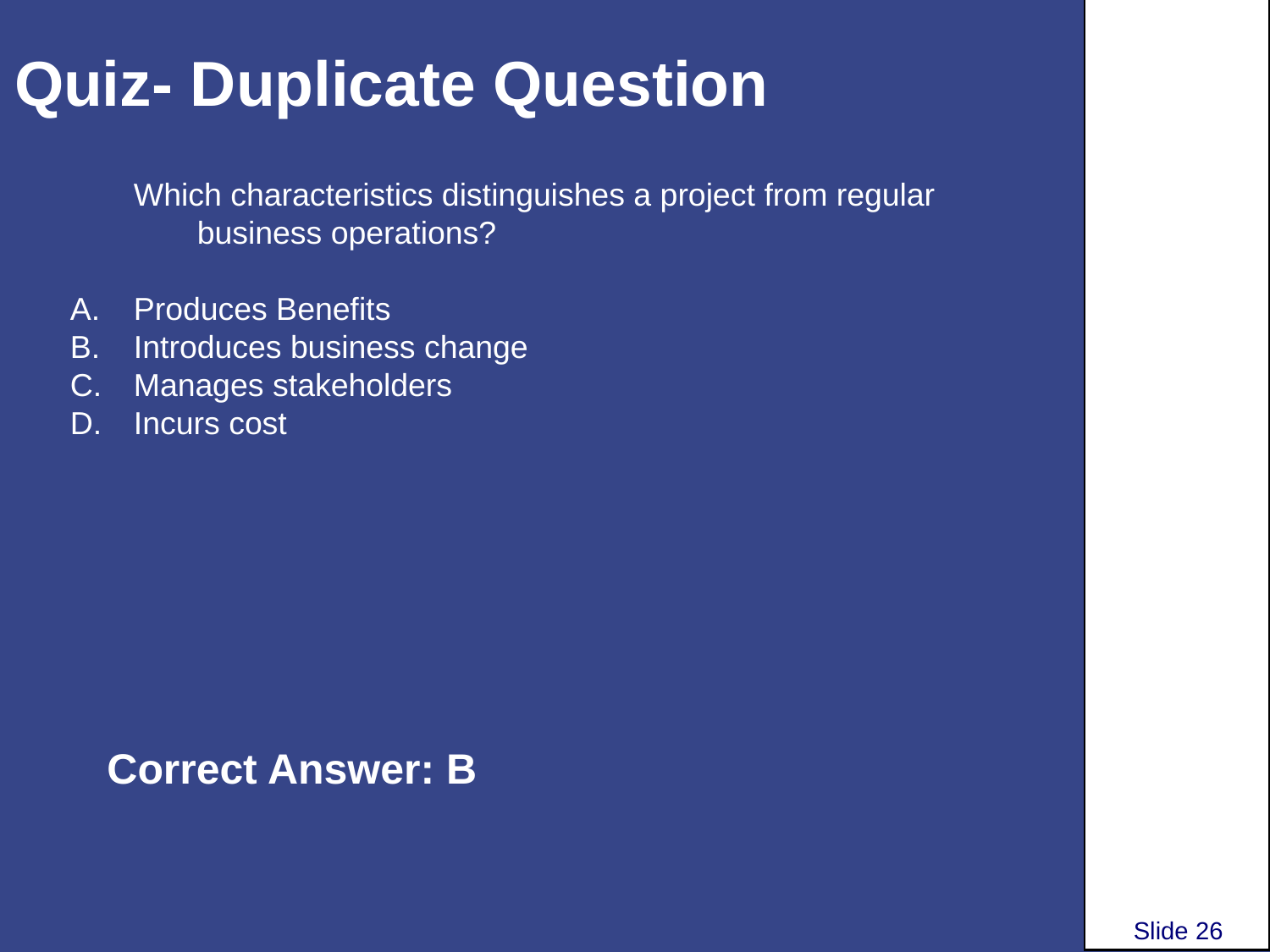

# Quiz- Duplicate Question
Which characteristics distinguishes a project from regular business operations?

Produces Benefits
Introduces business change
Manages stakeholders
Incurs cost

Correct Answer: B